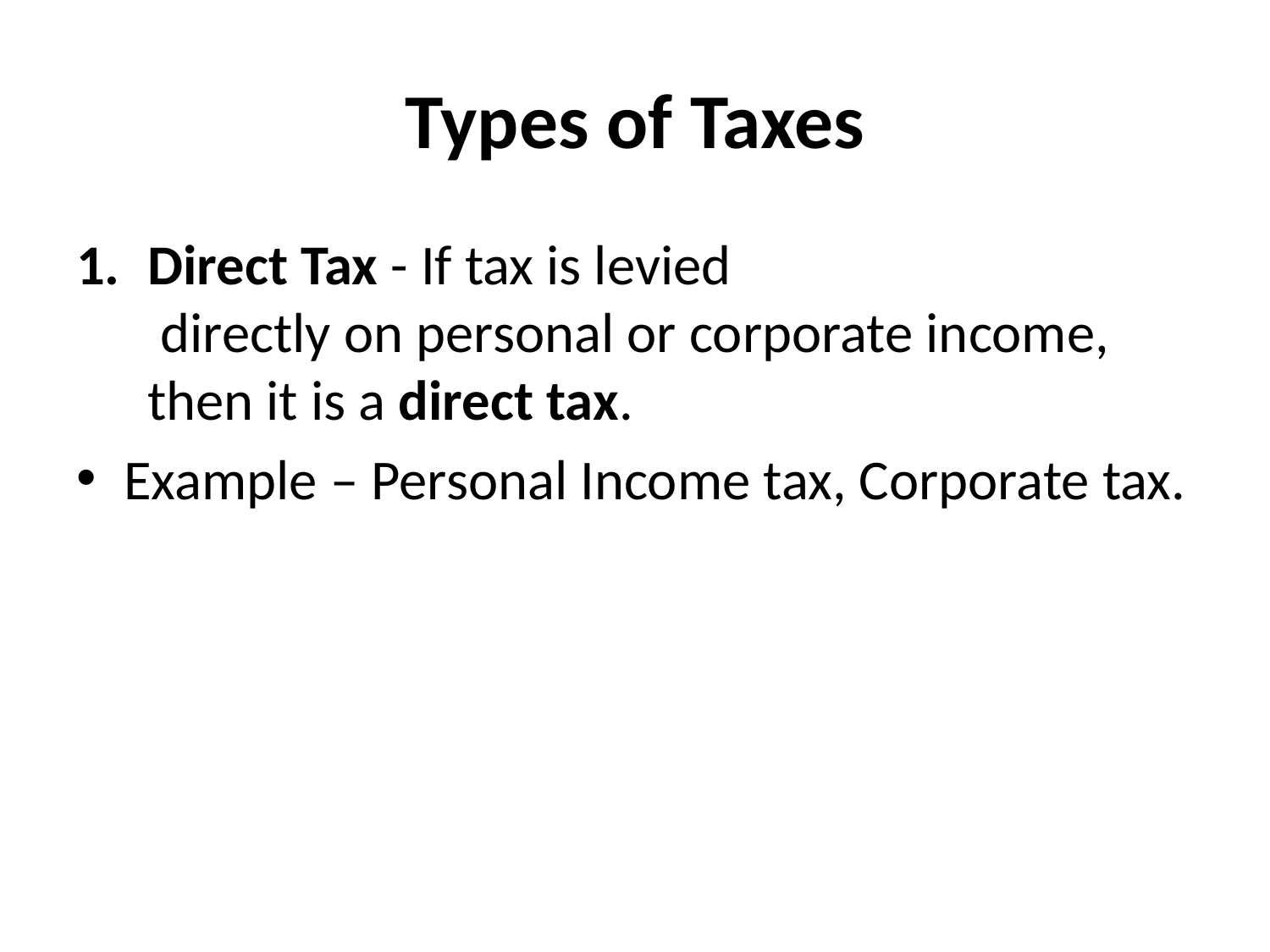

# Types of Taxes
Direct Tax - If tax is levied  directly on personal or corporate income, then it is a direct tax.
Example – Personal Income tax, Corporate tax.